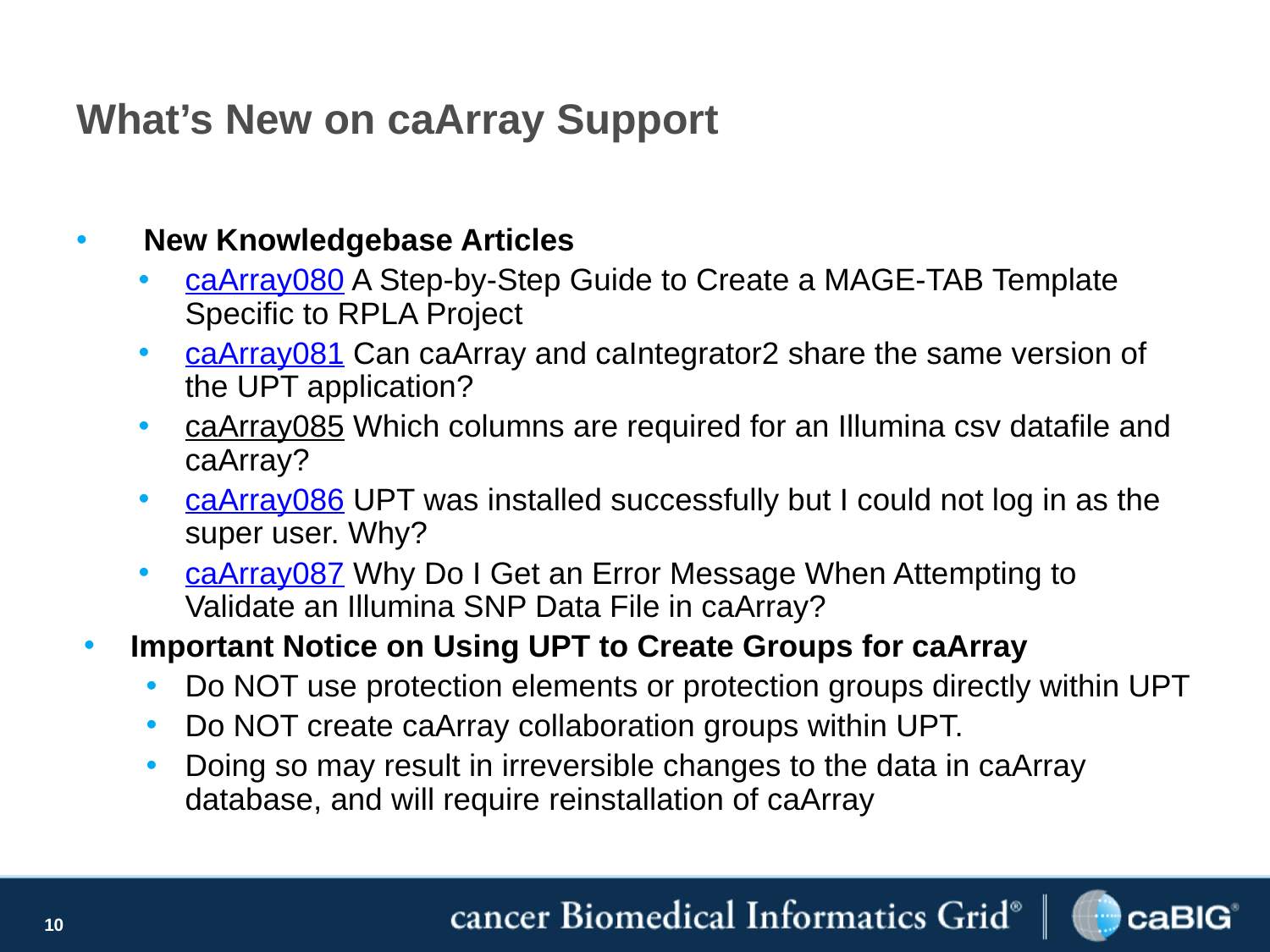

# What’s New on caArray Support
New Knowledgebase Articles
caArray080 A Step-by-Step Guide to Create a MAGE-TAB Template Specific to RPLA Project
caArray081 Can caArray and caIntegrator2 share the same version of the UPT application?
caArray085 Which columns are required for an Illumina csv datafile and caArray?
caArray086 UPT was installed successfully but I could not log in as the super user. Why?
caArray087 Why Do I Get an Error Message When Attempting to Validate an Illumina SNP Data File in caArray?
Important Notice on Using UPT to Create Groups for caArray
Do NOT use protection elements or protection groups directly within UPT
Do NOT create caArray collaboration groups within UPT.
Doing so may result in irreversible changes to the data in caArray database, and will require reinstallation of caArray